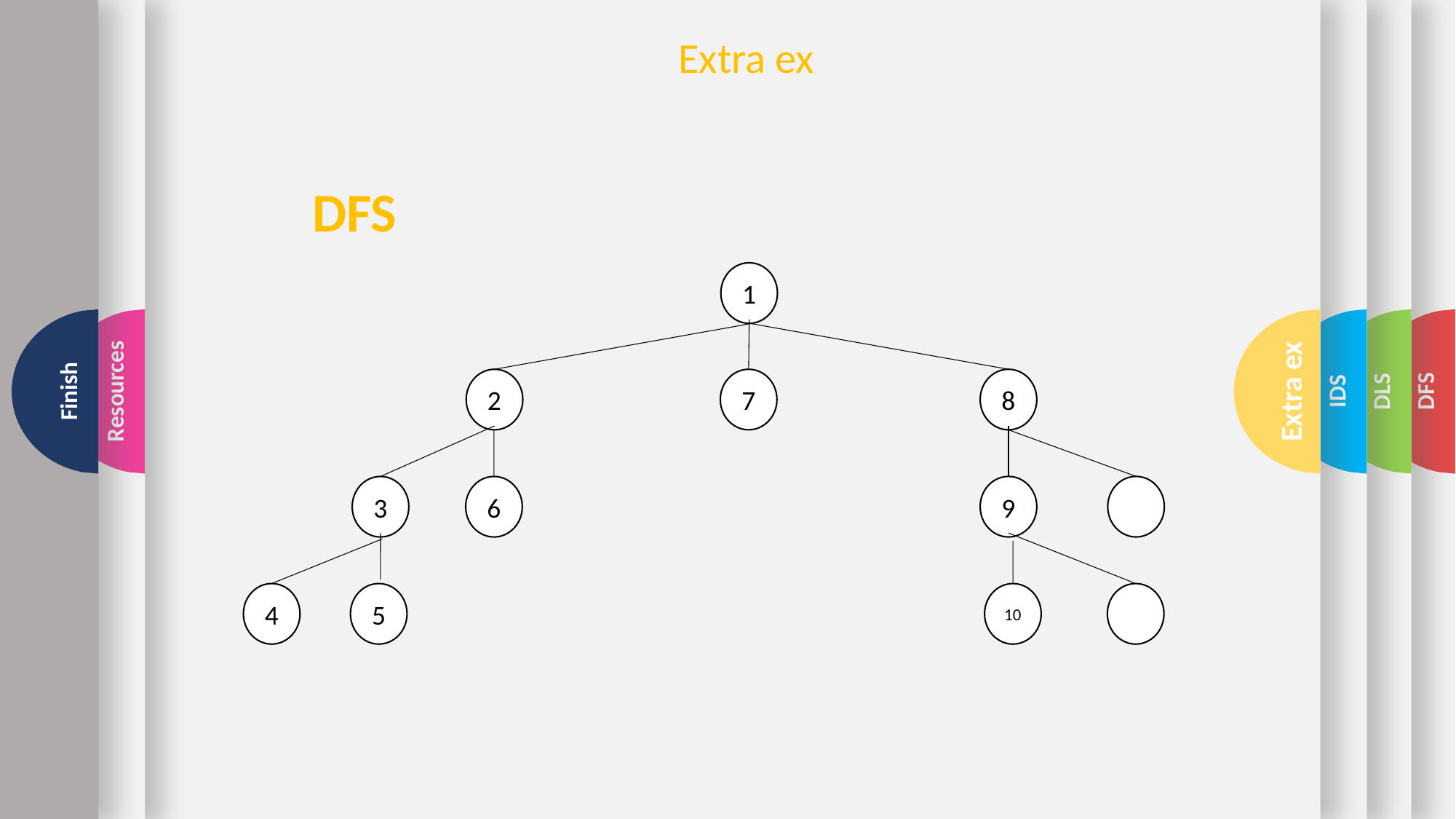

Extra ex
DFS
1

Extra ex
7
8
2
Finish
Resources
IDS
DLS
DFS

9
3
6

4
5
10